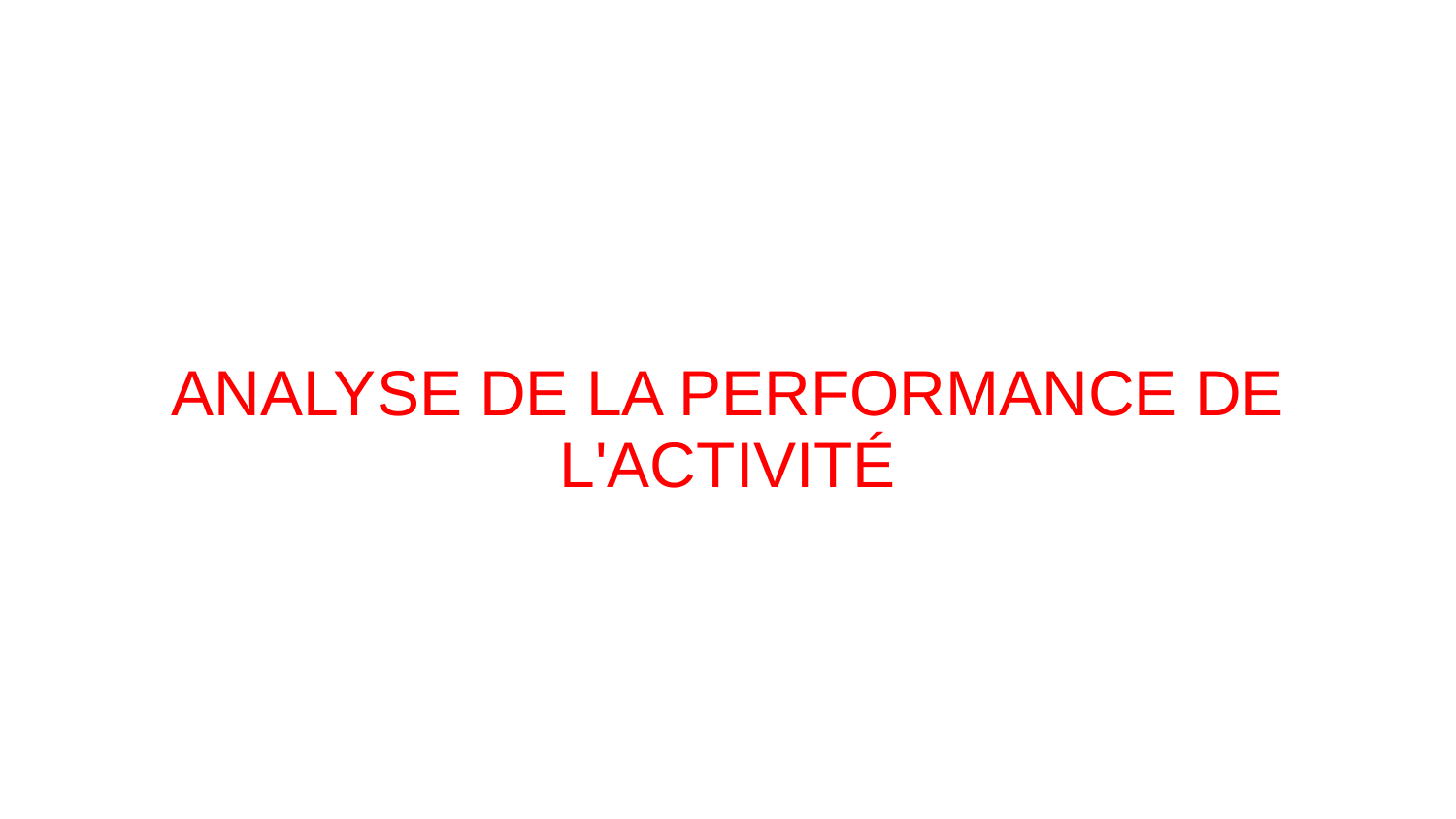

# ANALYSE DE LA PERFORMANCE DE L'ACTIVITÉ